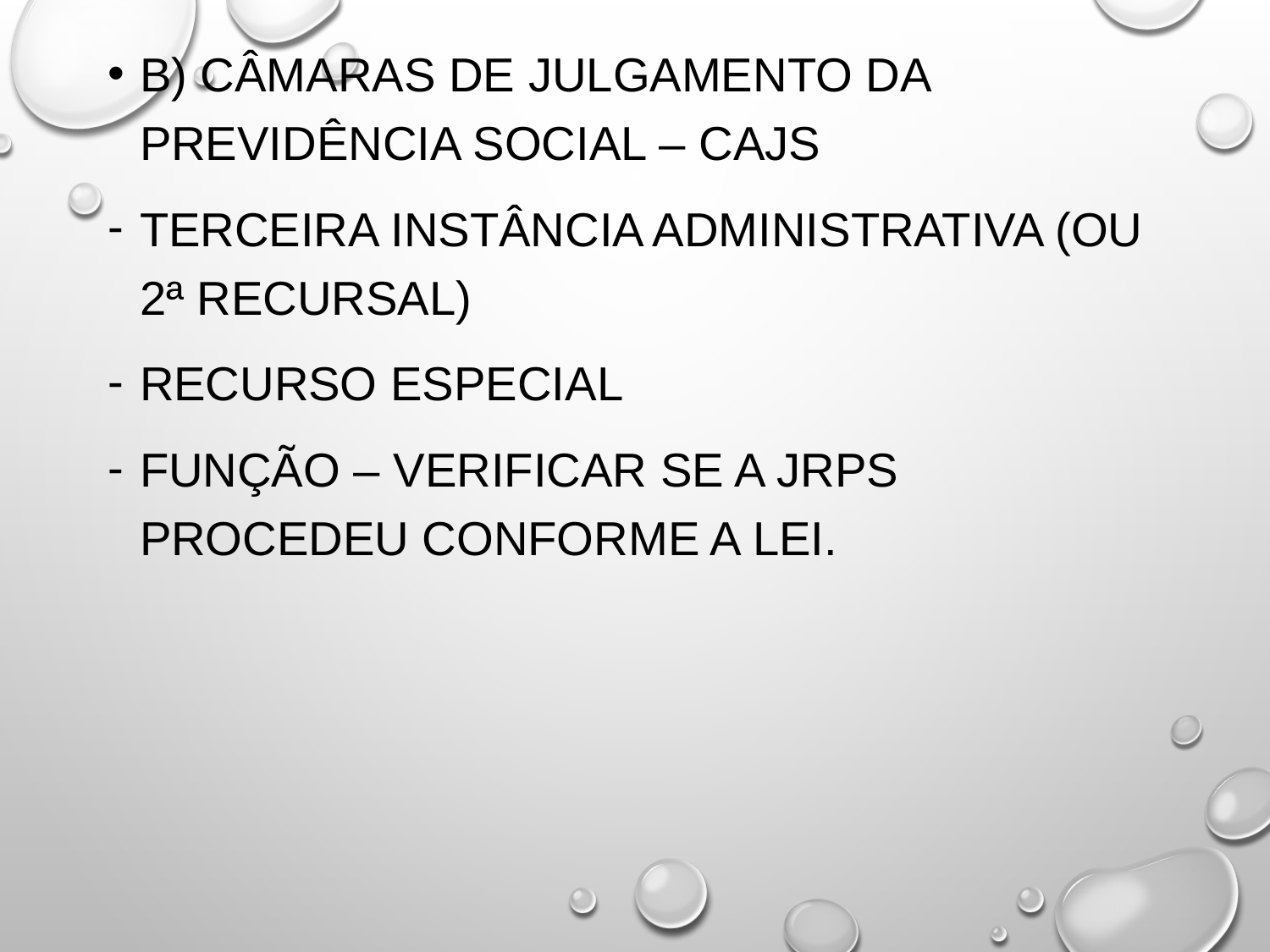

B) CÂMARAS DE JULGAMENTO DA PREVIDÊNCIA SOCIAL – CAJs
Terceira instância administrativa (ou 2ª recursal)
Recurso Especial
Função – verificar se a JRPS procedeu conforme a lei.

#